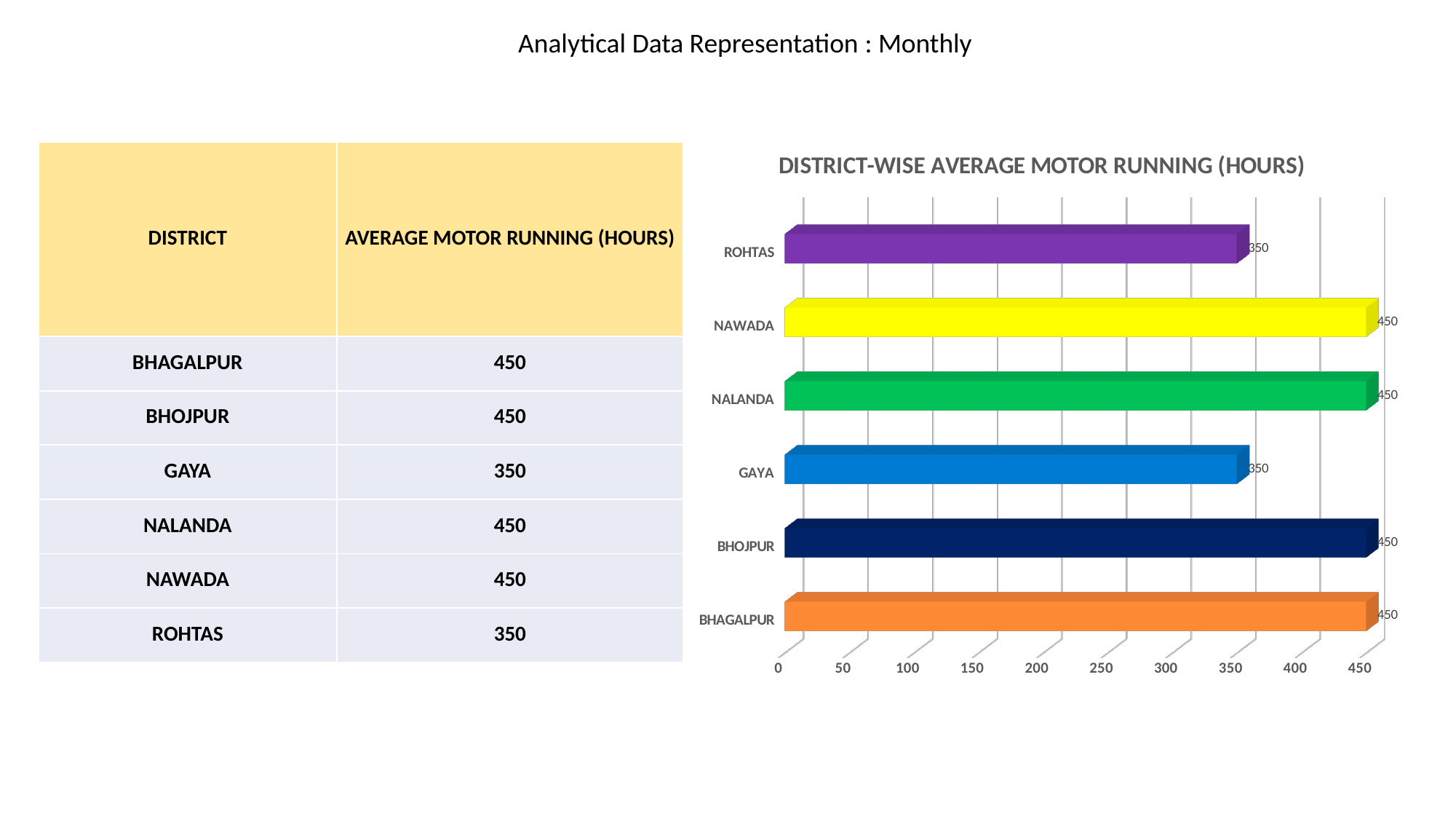

Analytical Data Representation : Monthly

[unsupported chart]

| DISTRICT | AVERAGE MOTOR RUNNING (HOURS) |
| --- | --- |
| BHAGALPUR | 450 |
| BHOJPUR | 450 |
| GAYA | 350 |
| NALANDA | 450 |
| NAWADA | 450 |
| ROHTAS | 350 |